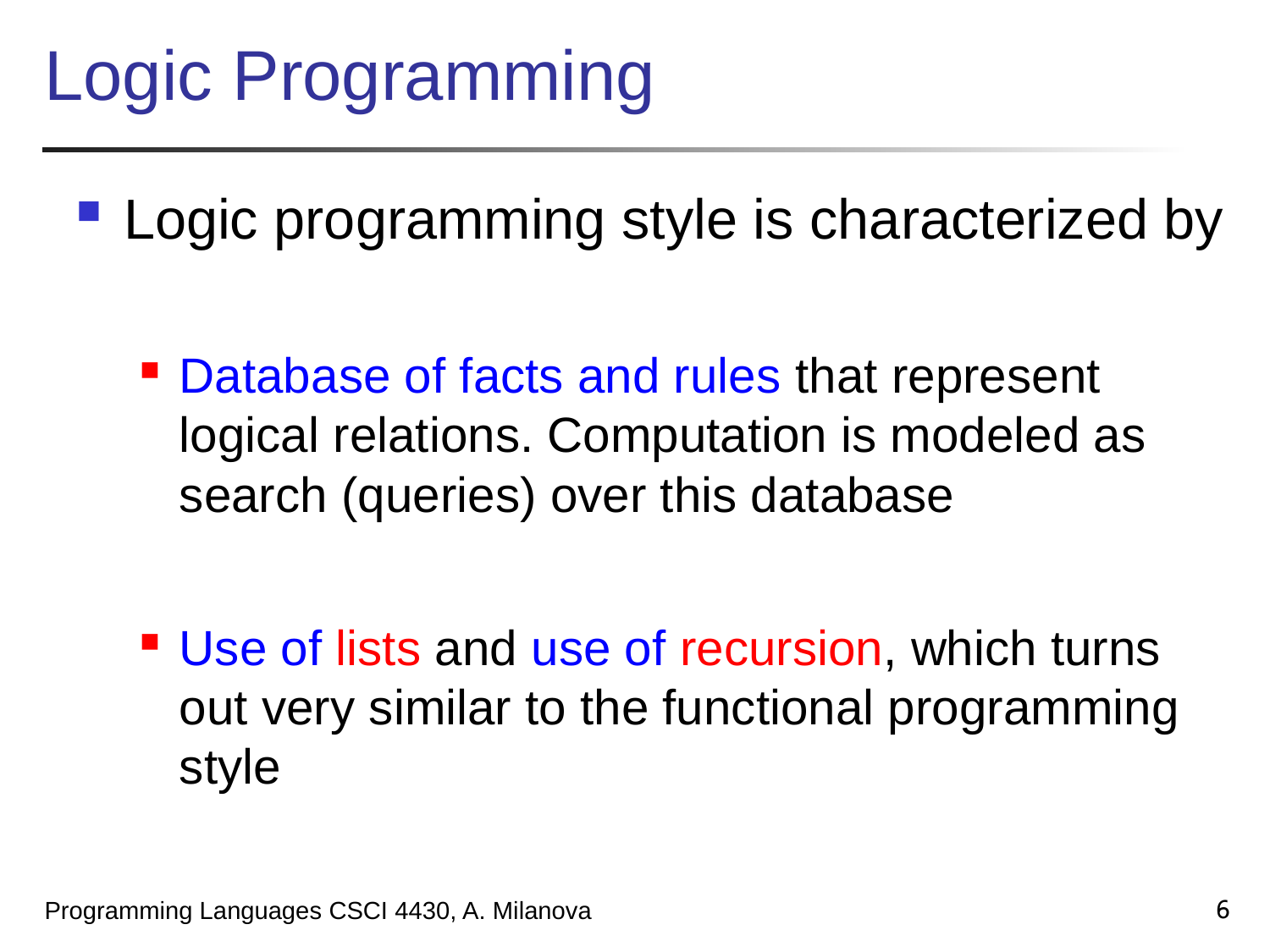

# Logic Programming
Logic programming style is characterized by

Database of facts and rules that represent logical relations. Computation is modeled as search (queries) over this database

Use of lists and use of recursion, which turns out very similar to the functional programming style

6
Programming Languages CSCI 4430, A. Milanova